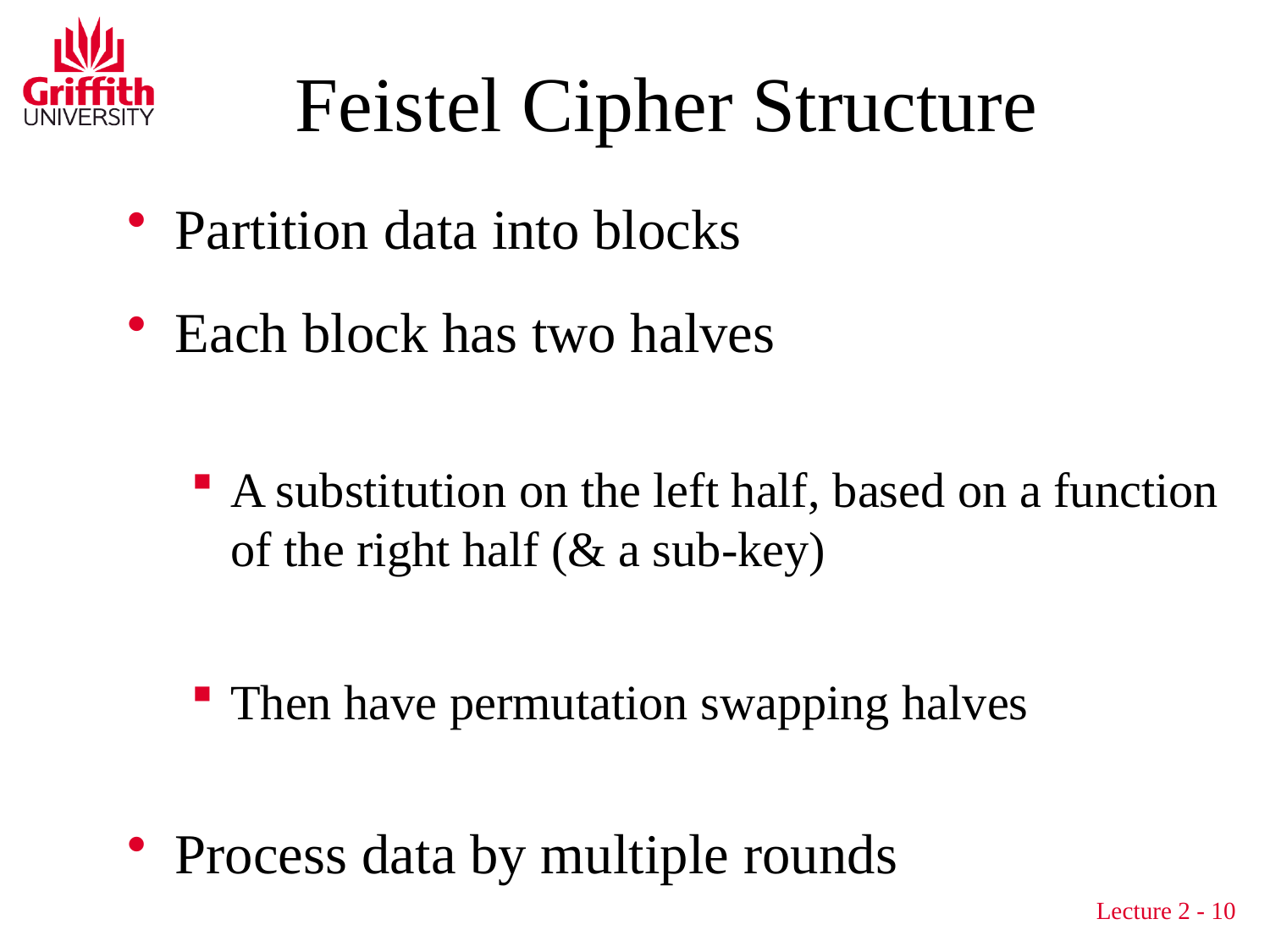

# Feistel Cipher Structure
Partition data into blocks

Each block has two halves

A substitution on the left half, based on a function of the right half (& a sub-key)

Then have permutation swapping halves

Process data by multiple rounds
Lecture 2 - 10